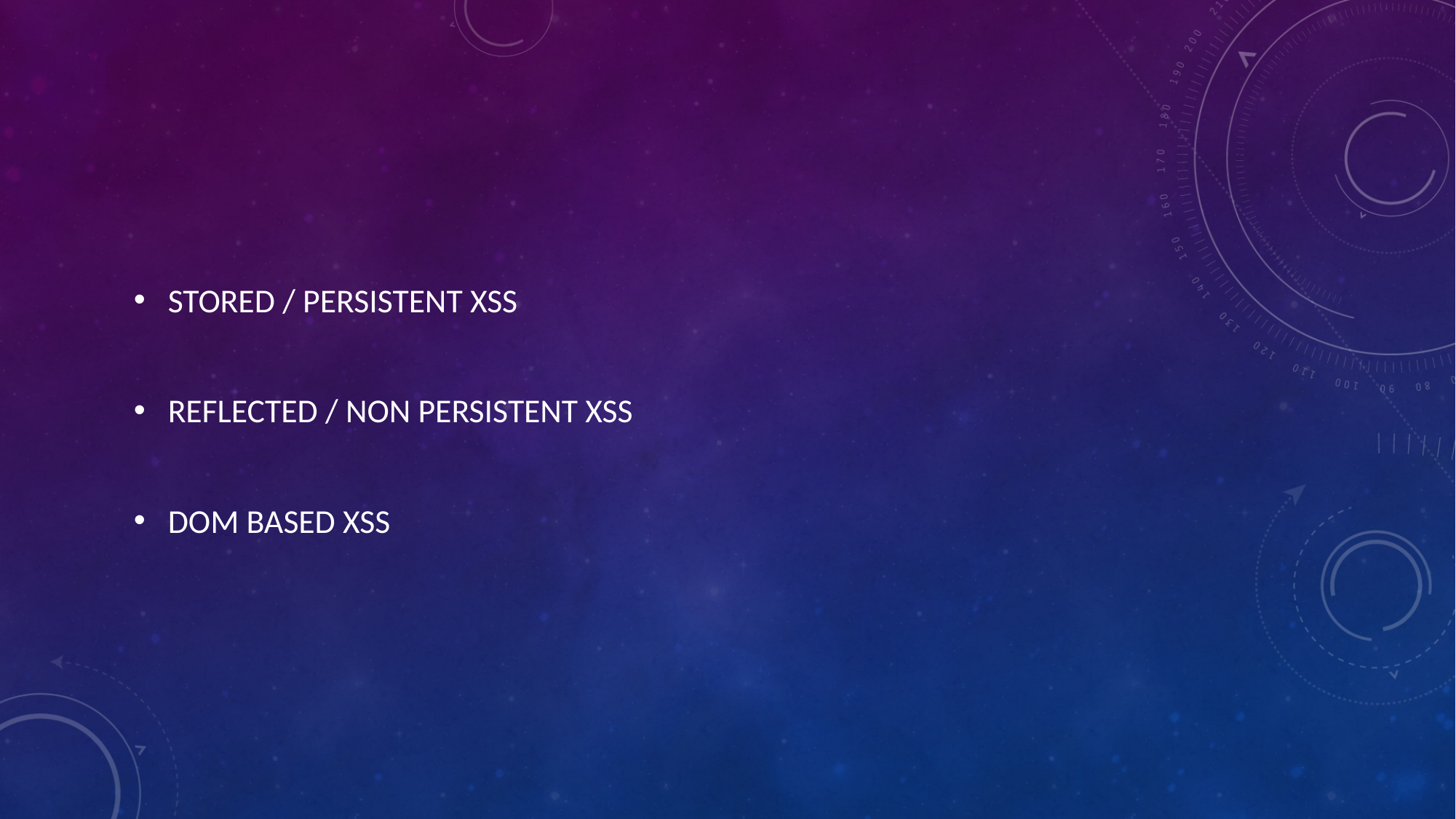

STORED / PERSISTENT XSS

REFLECTED / NON PERSISTENT XSS

DOM BASED XSS